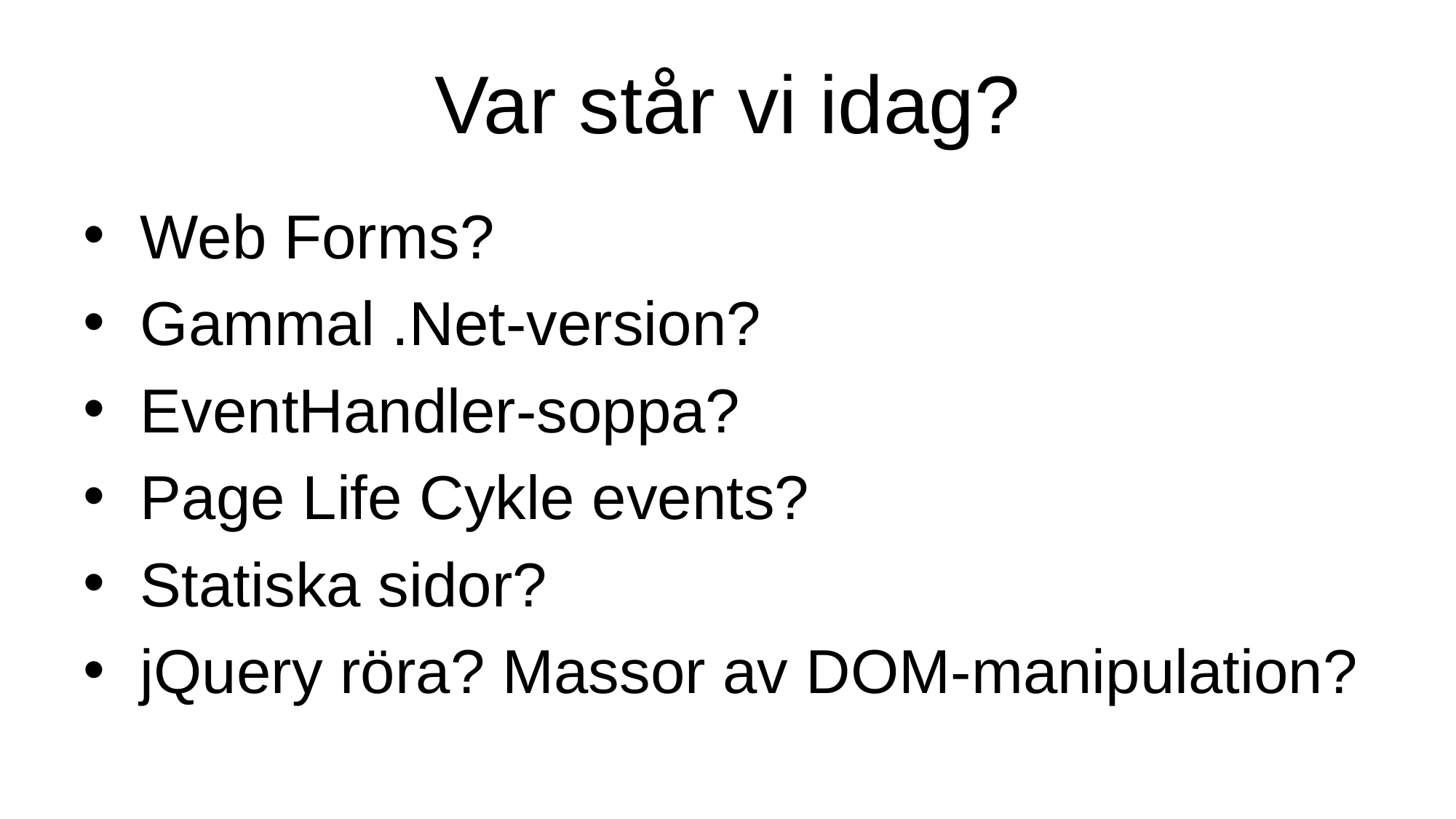

# Var står vi idag?
Web Forms?
Gammal .Net-version?
EventHandler-soppa?
Page Life Cykle events?
Statiska sidor?
jQuery röra? Massor av DOM-manipulation?